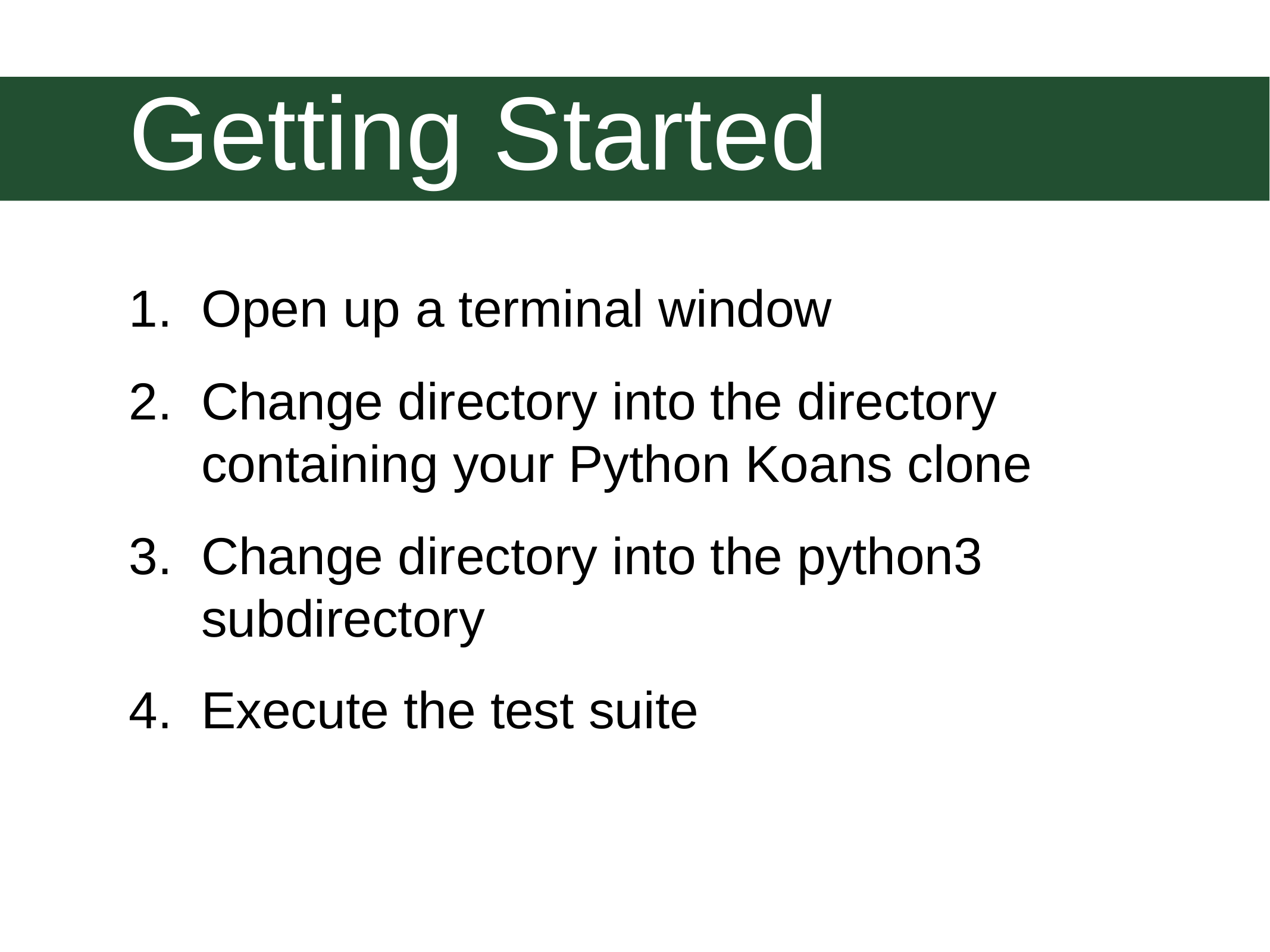

# Getting Started
Open up a terminal window
Change directory into the directory containing your Python Koans clone
Change directory into the python3 subdirectory
Execute the test suite